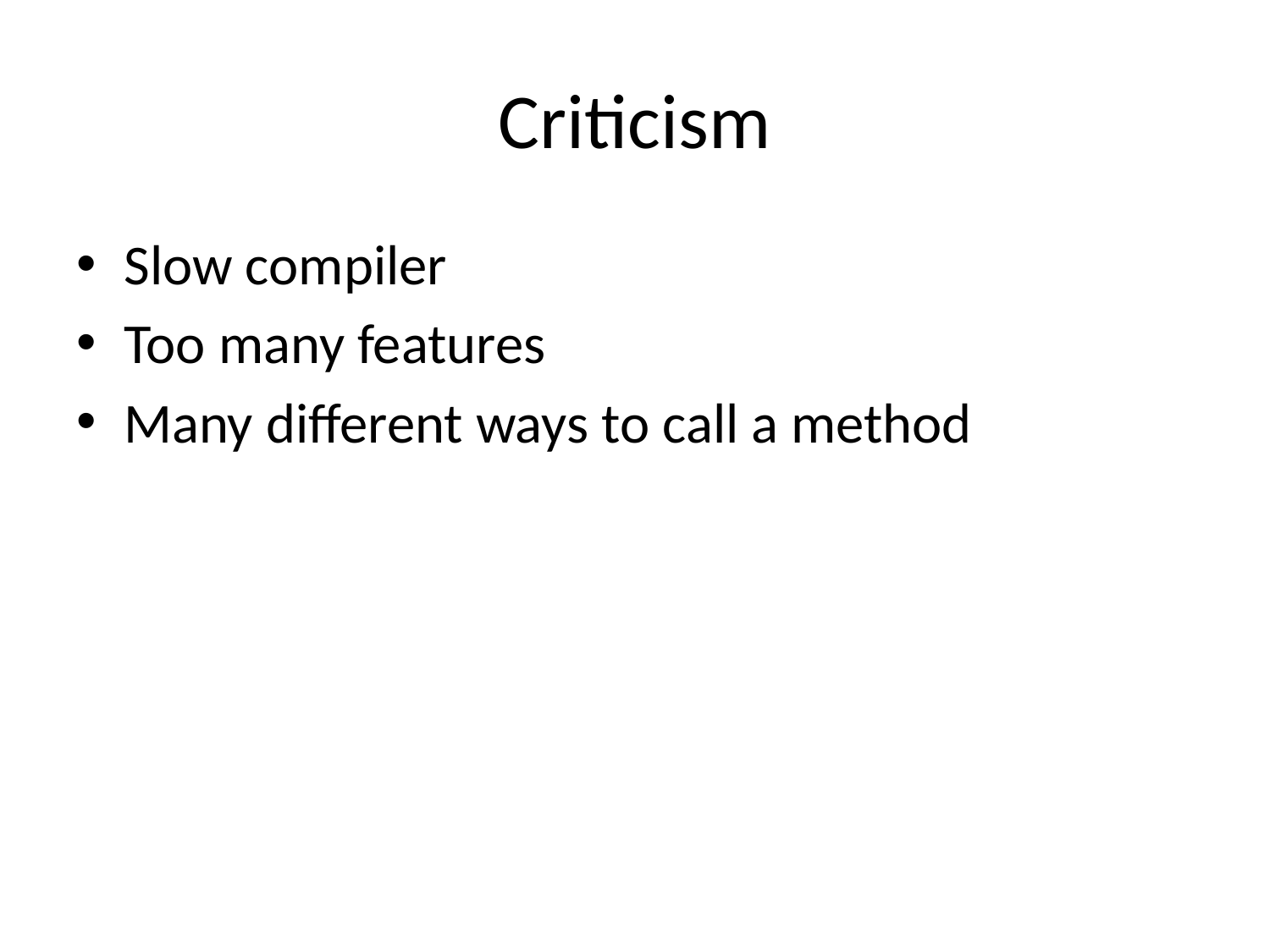

# Criticism
Slow compiler
Too many features
Many different ways to call a method